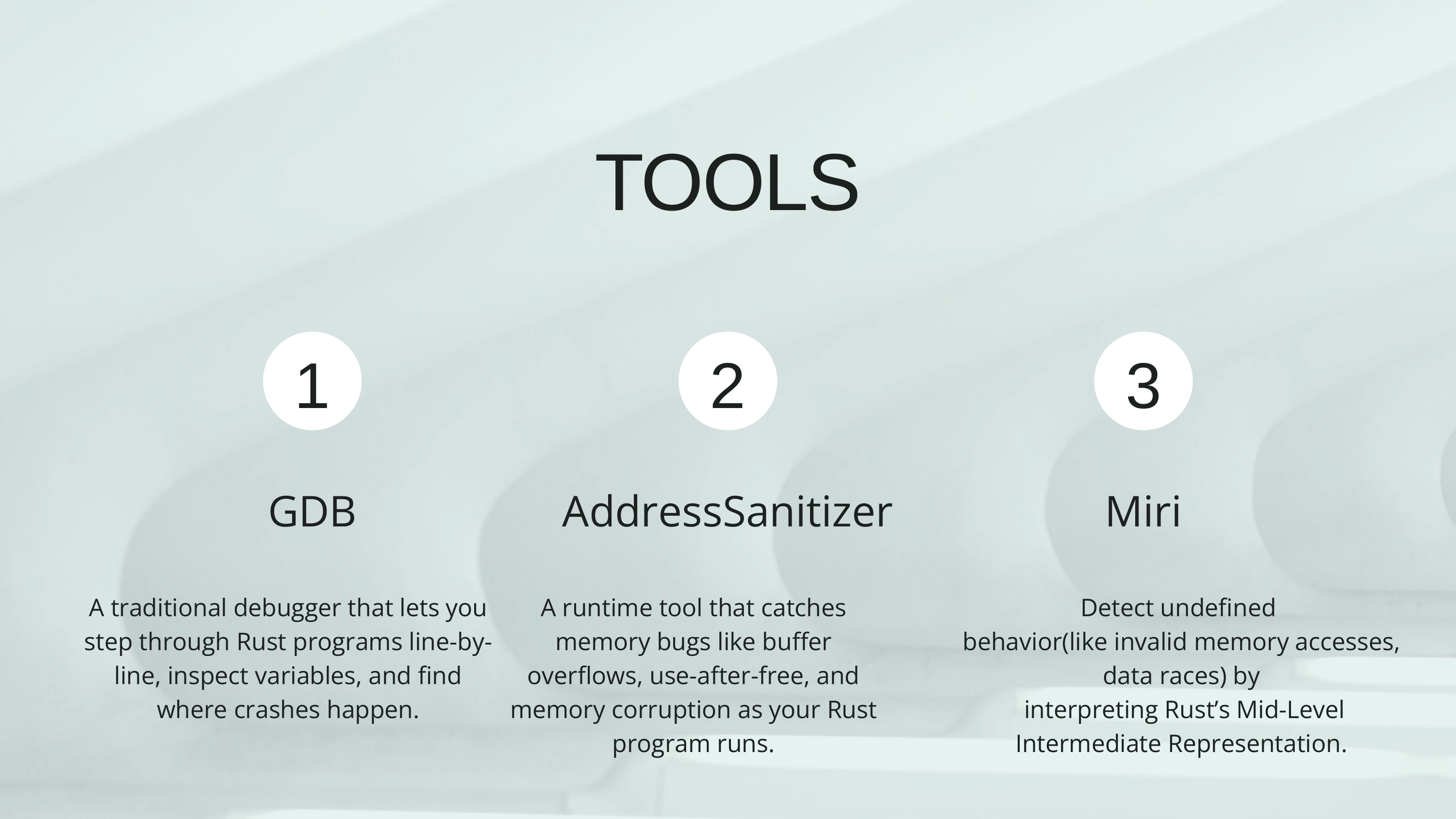

TOOLS
1
2
3

GDB
AddressSanitizer
Miri
A traditional debugger that lets you step through Rust programs line-by-line, inspect variables, and find where crashes happen.
A runtime tool that catches memory bugs like buffer overflows, use-after-free, and memory corruption as your Rust program runs.
Detect undefined
behavior(like invalid memory accesses, data races) by
 interpreting Rust’s Mid-Level Intermediate Representation.